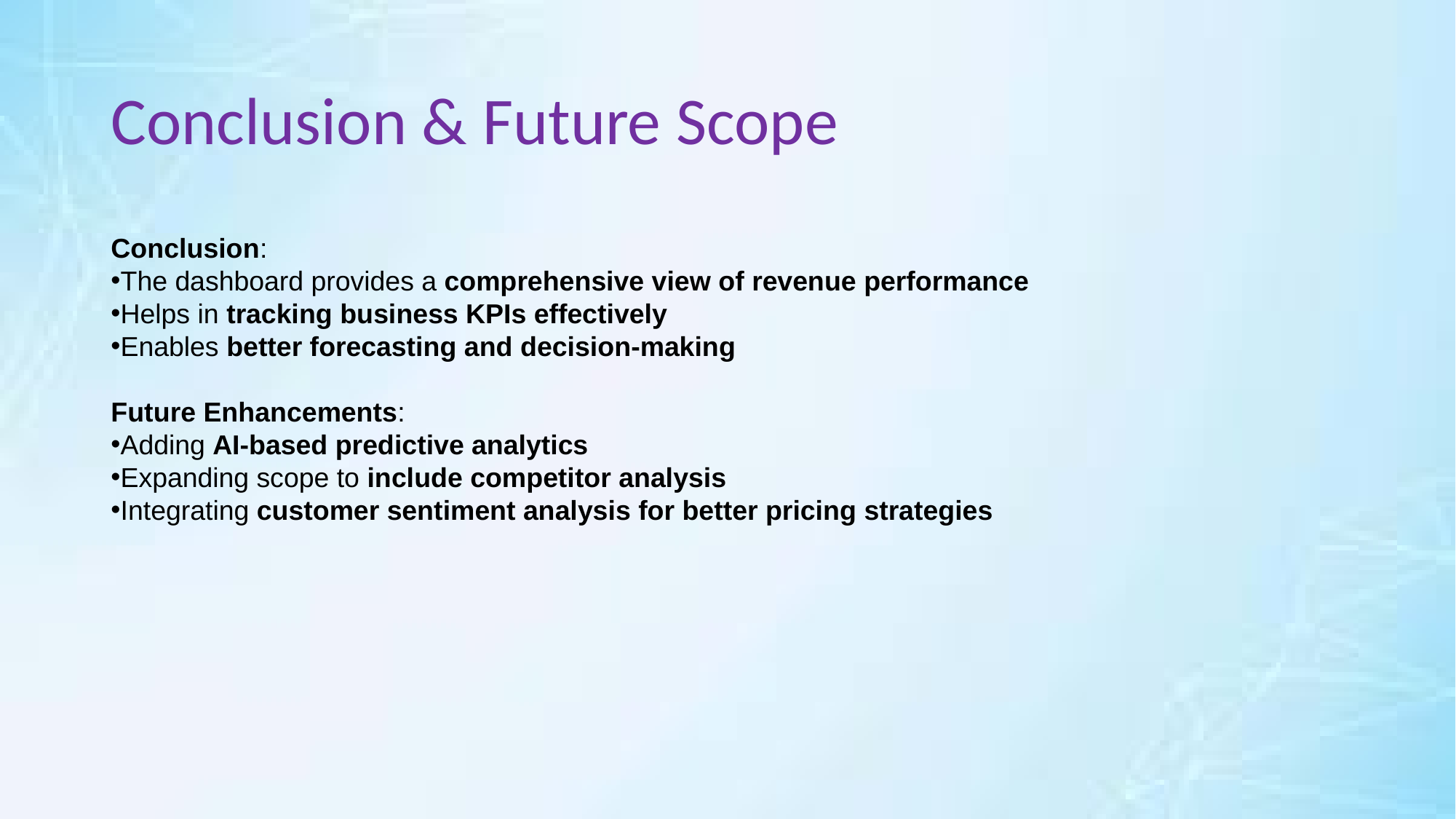

# Conclusion & Future Scope
Conclusion:
The dashboard provides a comprehensive view of revenue performance
Helps in tracking business KPIs effectively
Enables better forecasting and decision-making

Future Enhancements:
Adding AI-based predictive analytics
Expanding scope to include competitor analysis
Integrating customer sentiment analysis for better pricing strategies